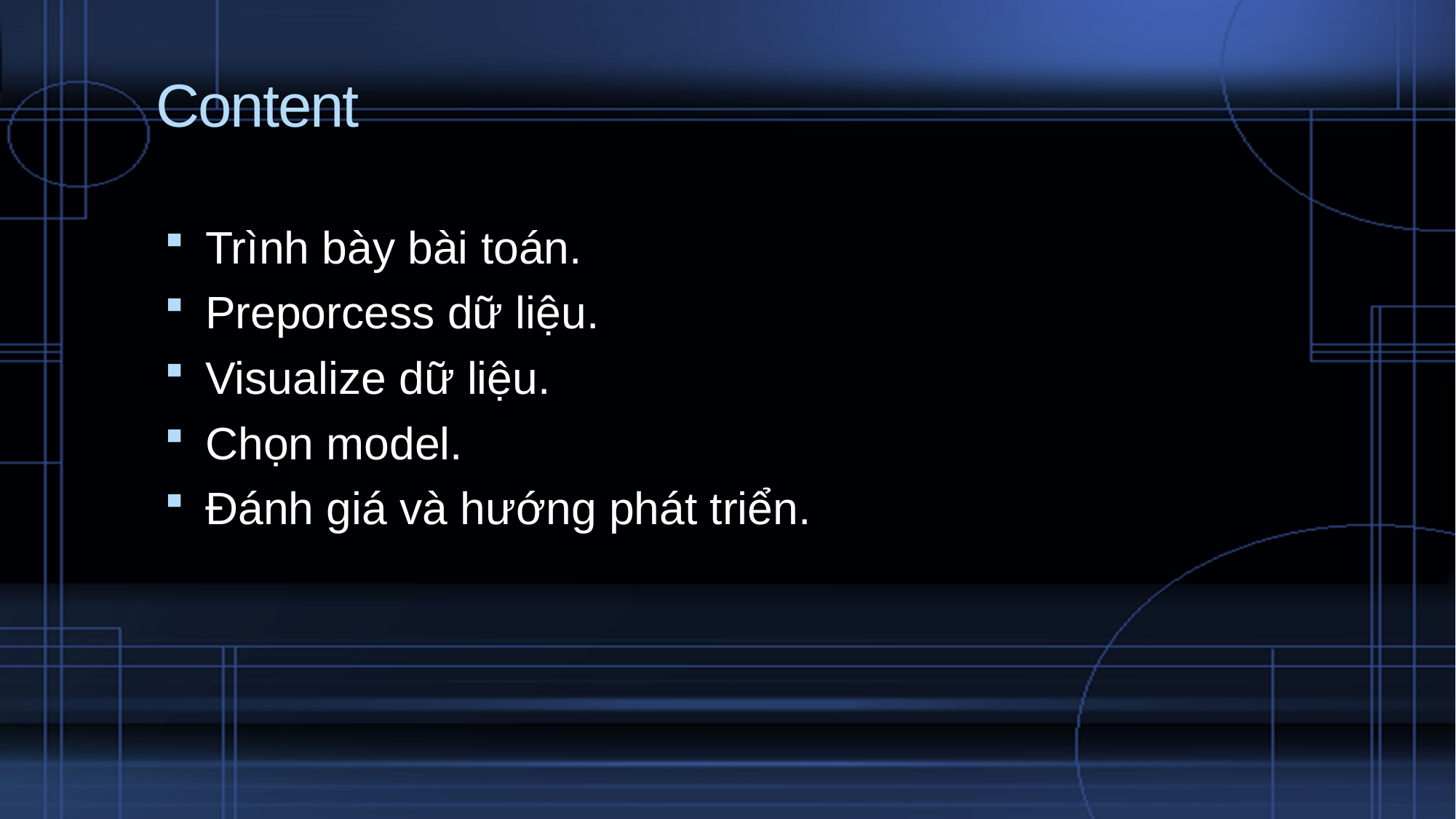

# Content
Trình bày bài toán.
Preporcess dữ liệu.
Visualize dữ liệu.
Chọn model.
Đánh giá và hướng phát triển.